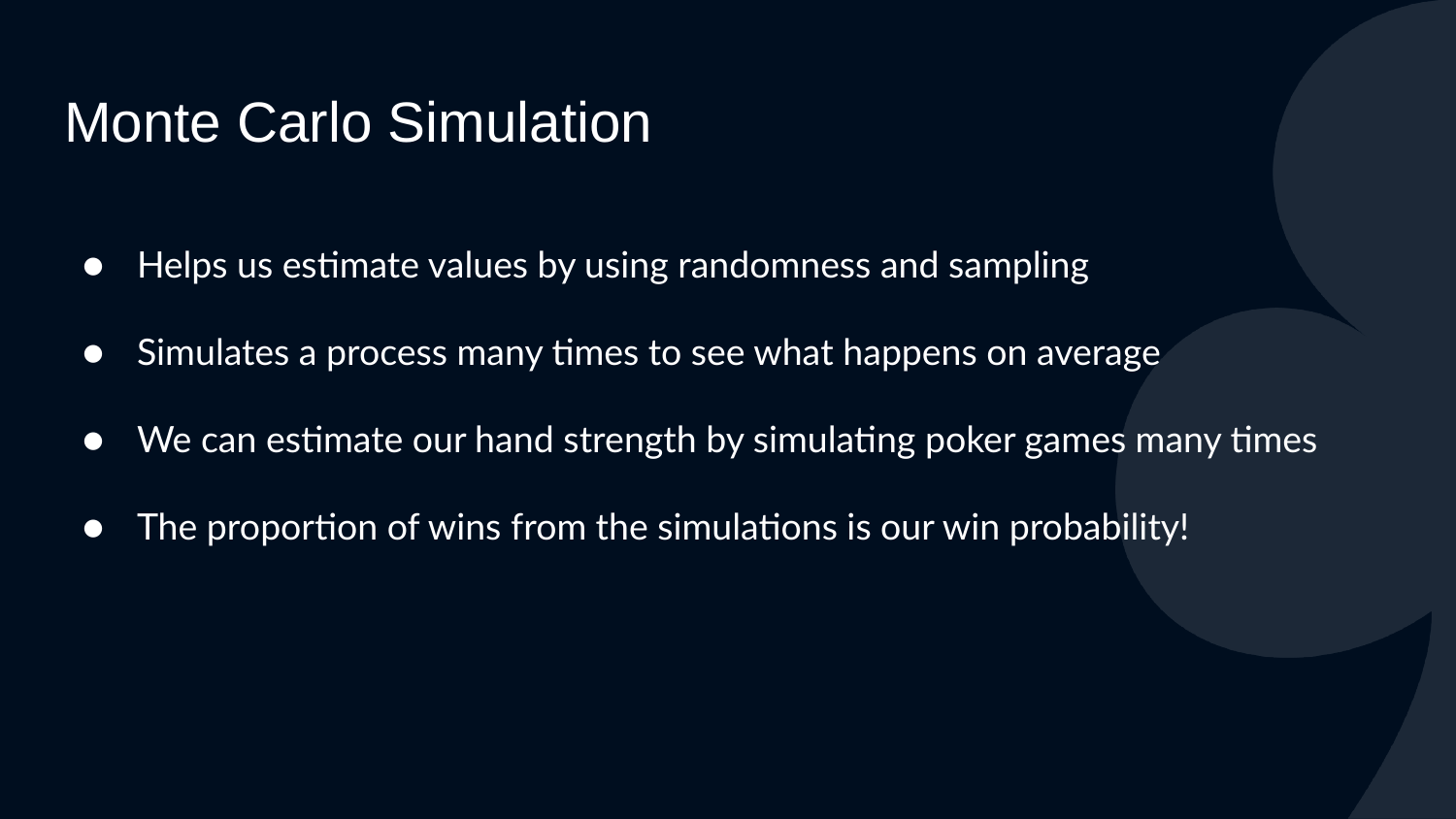

# Monte Carlo Simulation
Helps us estimate values by using randomness and sampling
Simulates a process many times to see what happens on average
We can estimate our hand strength by simulating poker games many times
The proportion of wins from the simulations is our win probability!